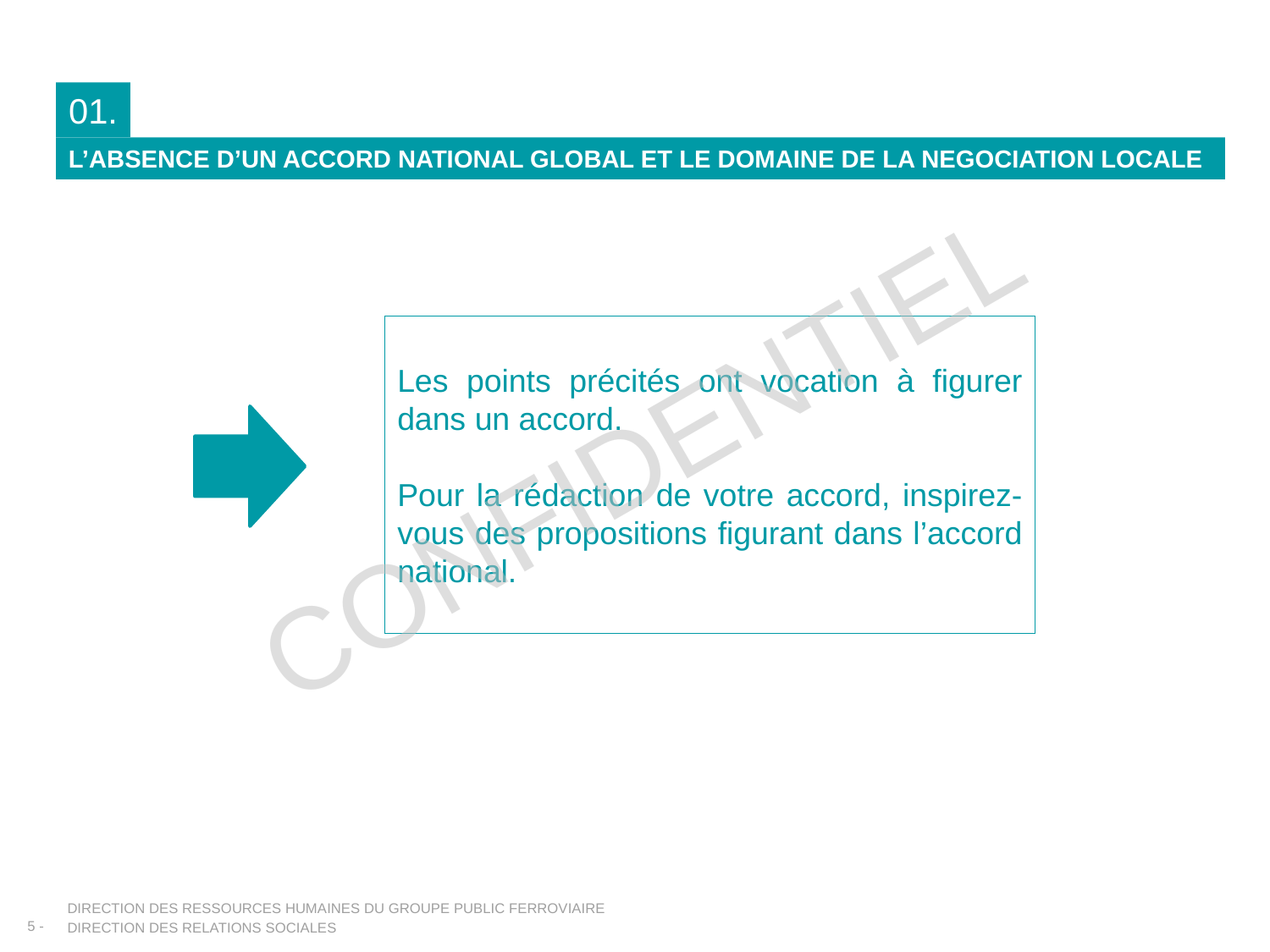

01.
L’ABSENCE D’UN ACCORD NATIONAL GLOBAL ET LE DOMAINE DE LA NEGOCIATION LOCALE

Les points précités ont vocation à figurer dans un accord.

Pour la rédaction de votre accord, inspirez-vous des propositions figurant dans l’accord national.

CONFIDENTIEL

DIRECTION DES RESSOURCES HUMAINES DU GROUPE PUBLIC FERROVIAIRE
Direction des relations sociales
5 -